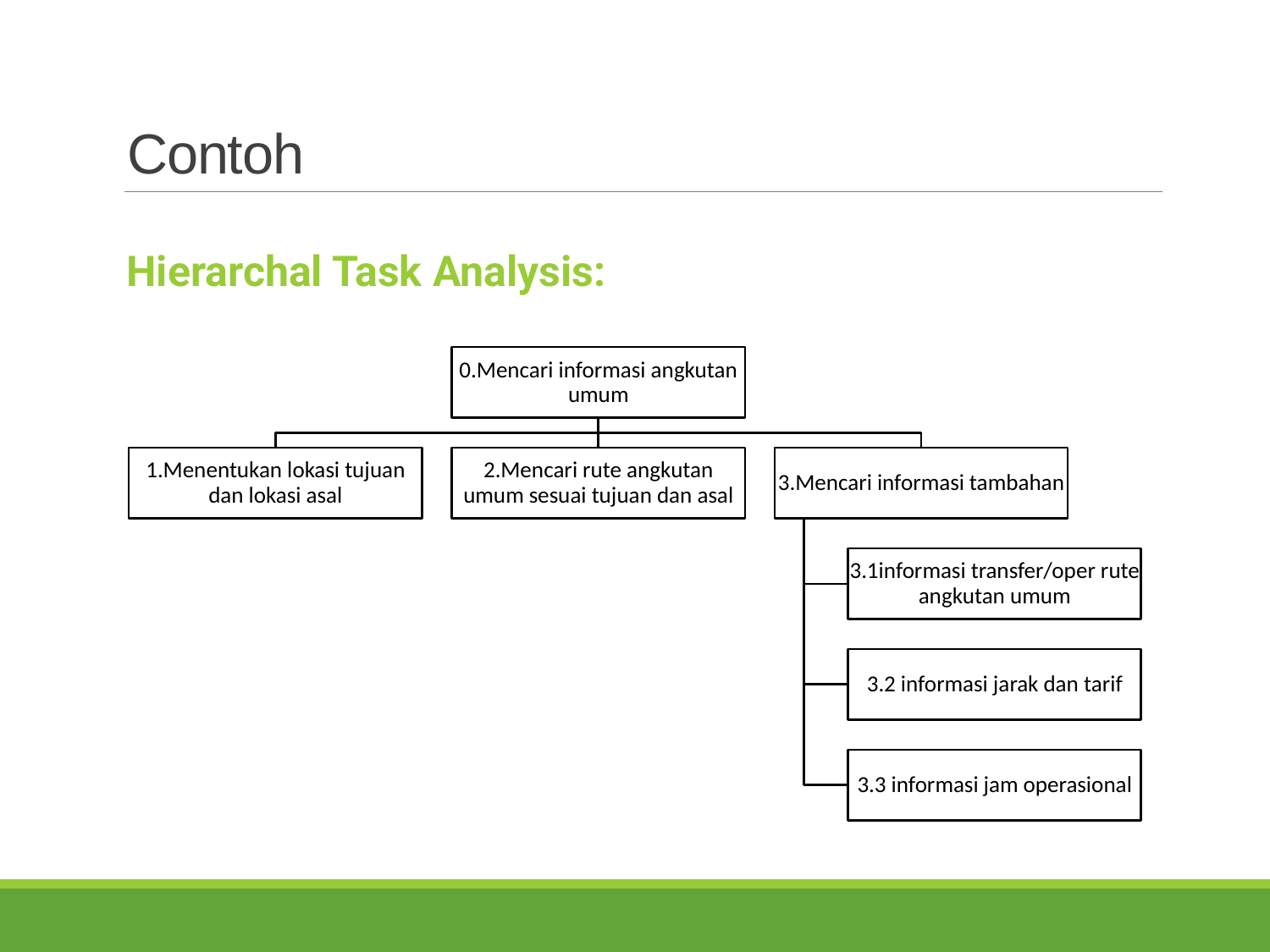

# Contoh
Hierarchal Task Analysis:

0.Mencari informasi angkutan umum
1.Menentukan lokasi tujuan dan lokasi asal
2.Mencari rute angkutan umum sesuai tujuan dan asal
3.Mencari informasi tambahan
3.1informasi transfer/oper rute angkutan umum
3.2 informasi jarak dan tarif
3.3 informasi jam operasional